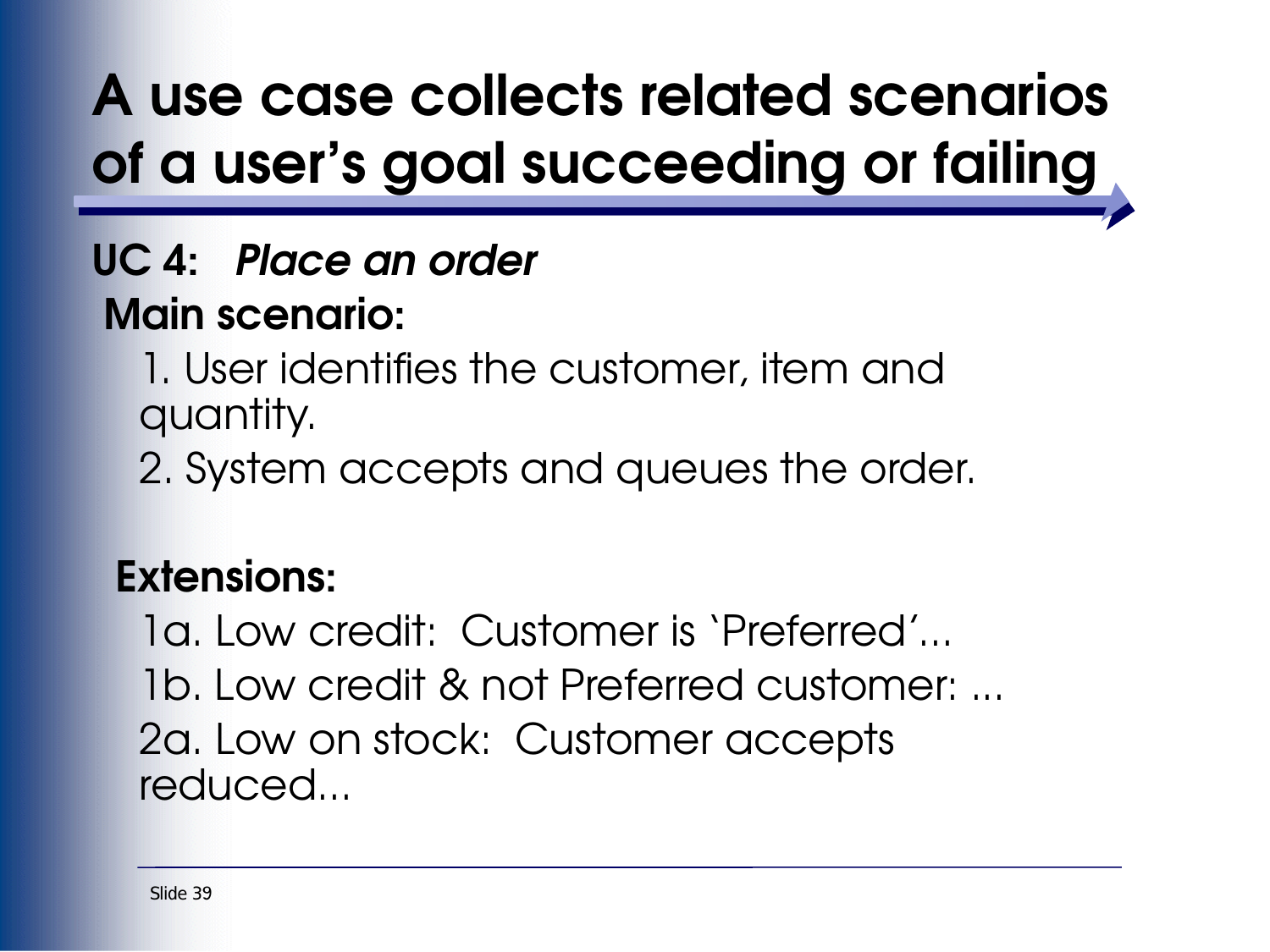

# A use case collects related scenarios of a user’s goal succeeding or failing
UC 4:   Place an order
 Main scenario:
	1. User identifies the customer, item and 		quantity.
	2. System accepts and queues the order.

  Extensions:
	1a. Low credit:  Customer is ‘Preferred’...
	1b. Low credit & not Preferred customer: ...
	2a. Low on stock:  Customer accepts 	reduced...

Slide 39